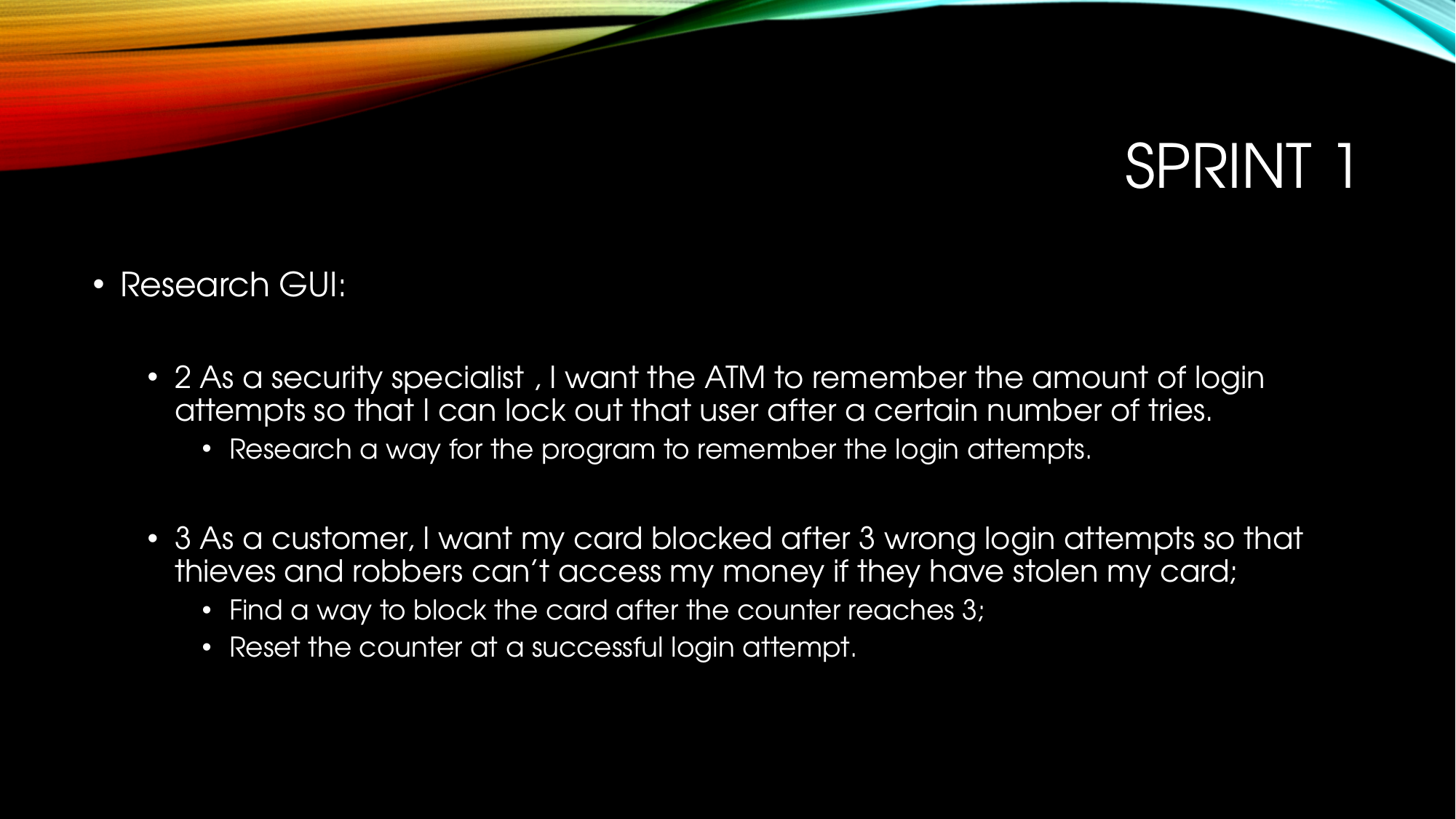

# SPRINT 1
Research GUI:

2 As a security specialist , I want the ATM to remember the amount of login attempts so that I can lock out that user after a certain number of tries.
Research a way for the program to remember the login attempts.

3 As a customer, I want my card blocked after 3 wrong login attempts so that thieves and robbers can’t access my money if they have stolen my card;
Find a way to block the card after the counter reaches 3;
Reset the counter at a successful login attempt.